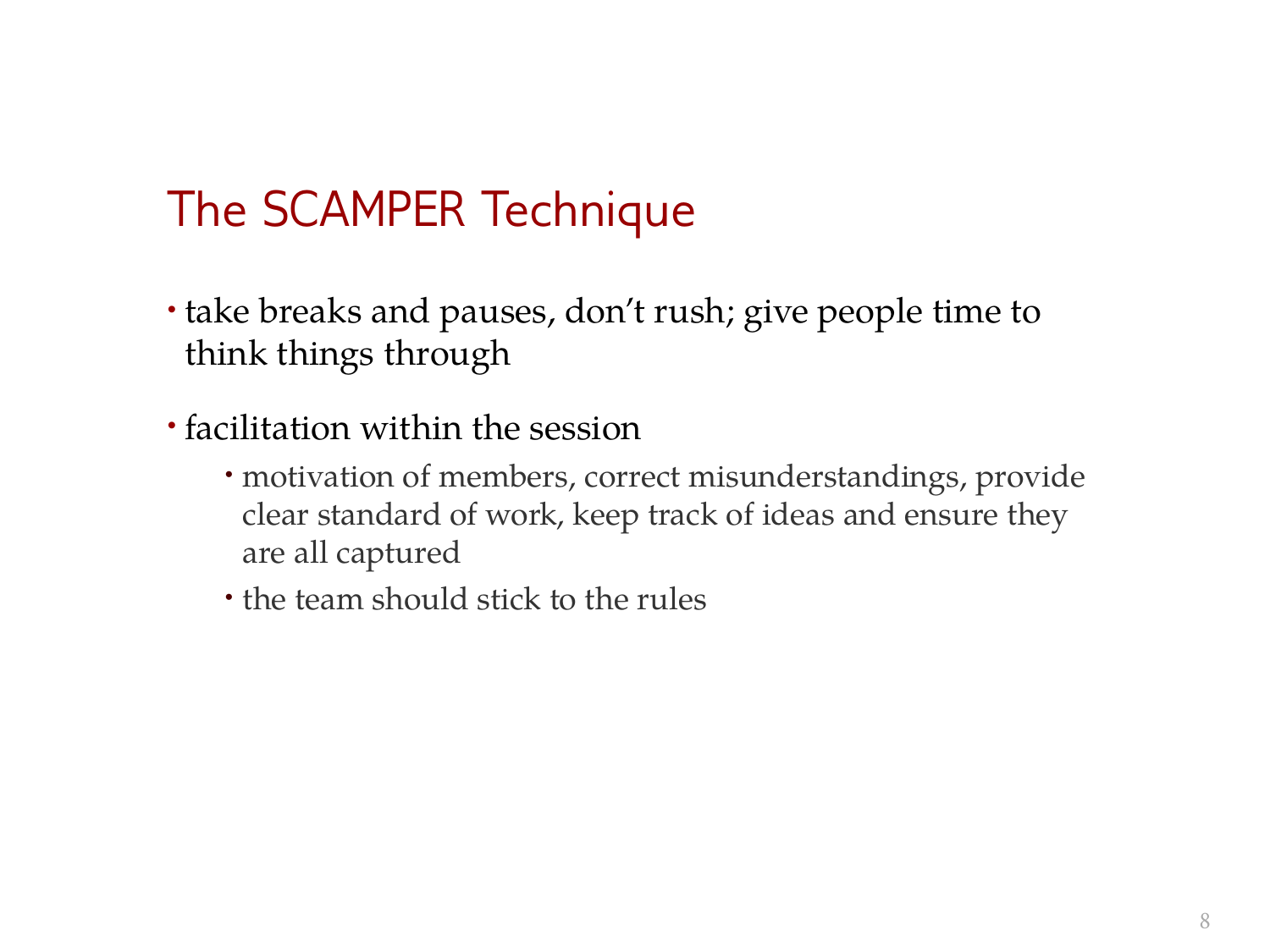

# The SCAMPER Technique
take breaks and pauses, don’t rush; give people time to think things through
facilitation within the session
motivation of members, correct misunderstandings, provide clear standard of work, keep track of ideas and ensure they are all captured
the team should stick to the rules

8